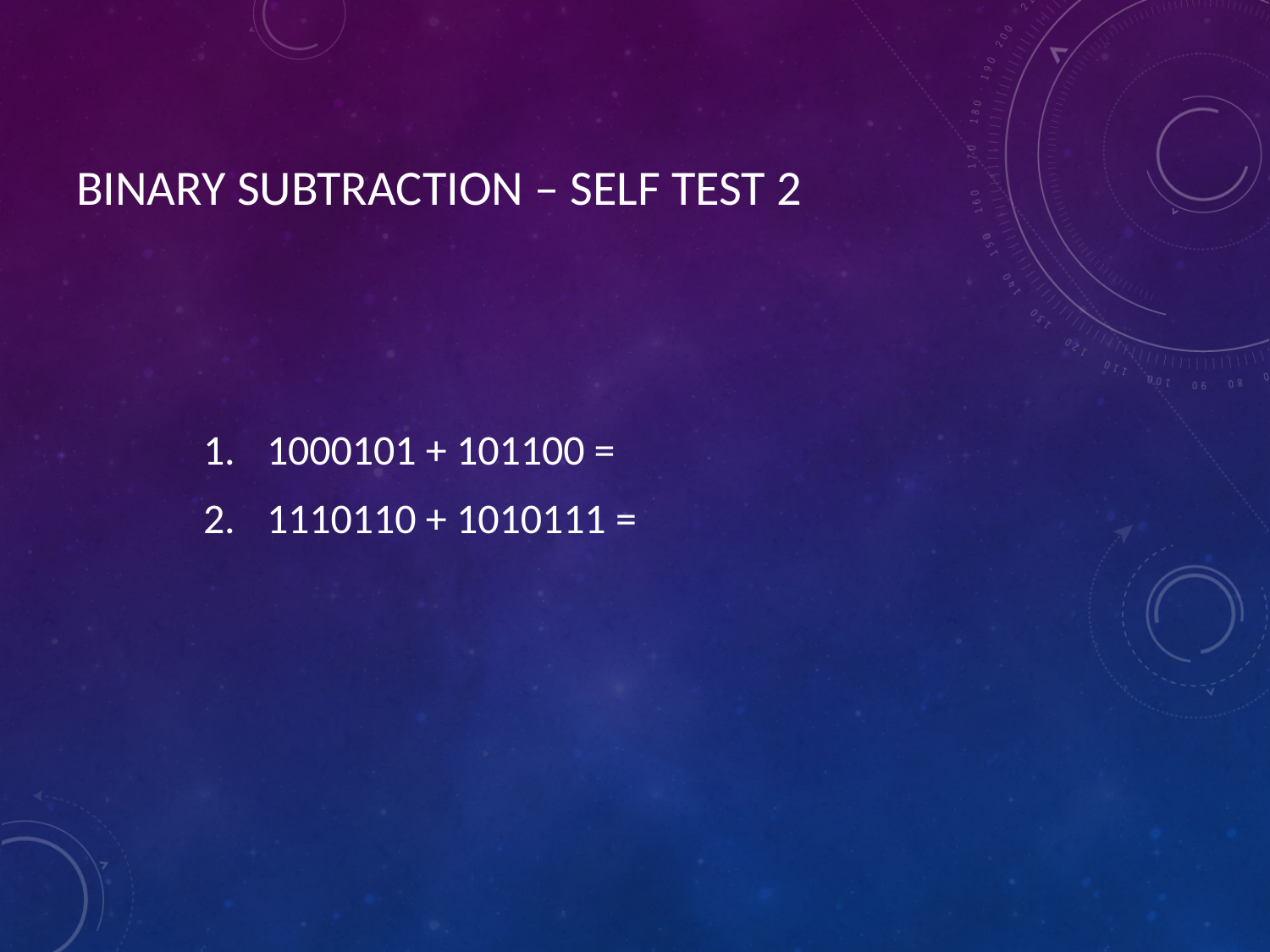

# BINARY SUBTRACTION – SELF TEST 2
1000101 + 101100 =
1110110 + 1010111 =